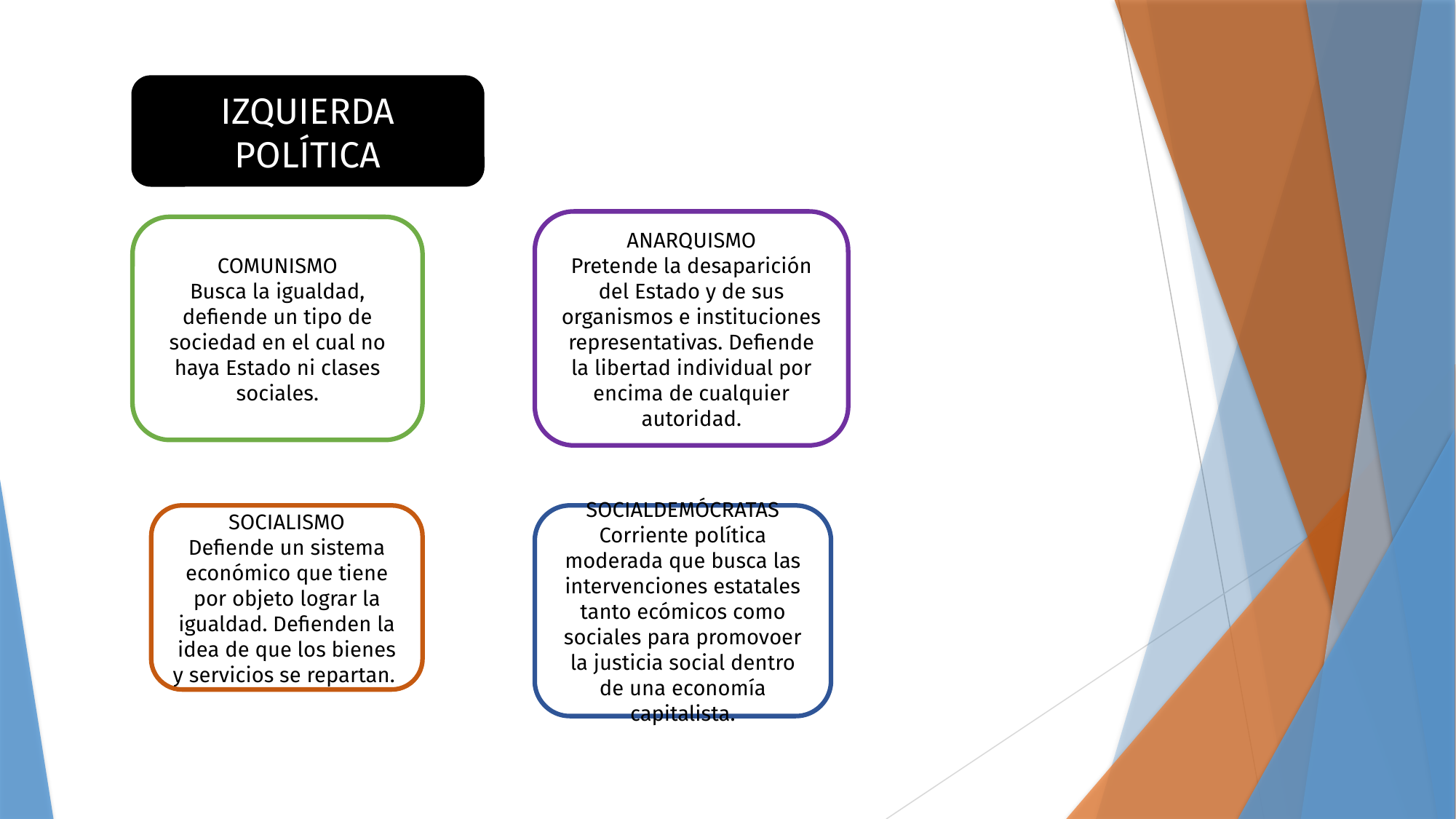

IZQUIERDA POLÍTICA
ANARQUISMO
Pretende la desaparición del Estado y de sus organismos e instituciones representativas. Defiende la libertad individual por encima de cualquier autoridad.
COMUNISMO
Busca la igualdad, defiende un tipo de sociedad en el cual no haya Estado ni clases sociales.
SOCIALISMO
Defiende un sistema económico que tiene por objeto lograr la igualdad. Defienden la idea de que los bienes y servicios se repartan.
SOCIALDEMÓCRATAS
Corriente política moderada que busca las intervenciones estatales tanto ecómicos como sociales para promovoer la justicia social dentro de una economía capitalista.